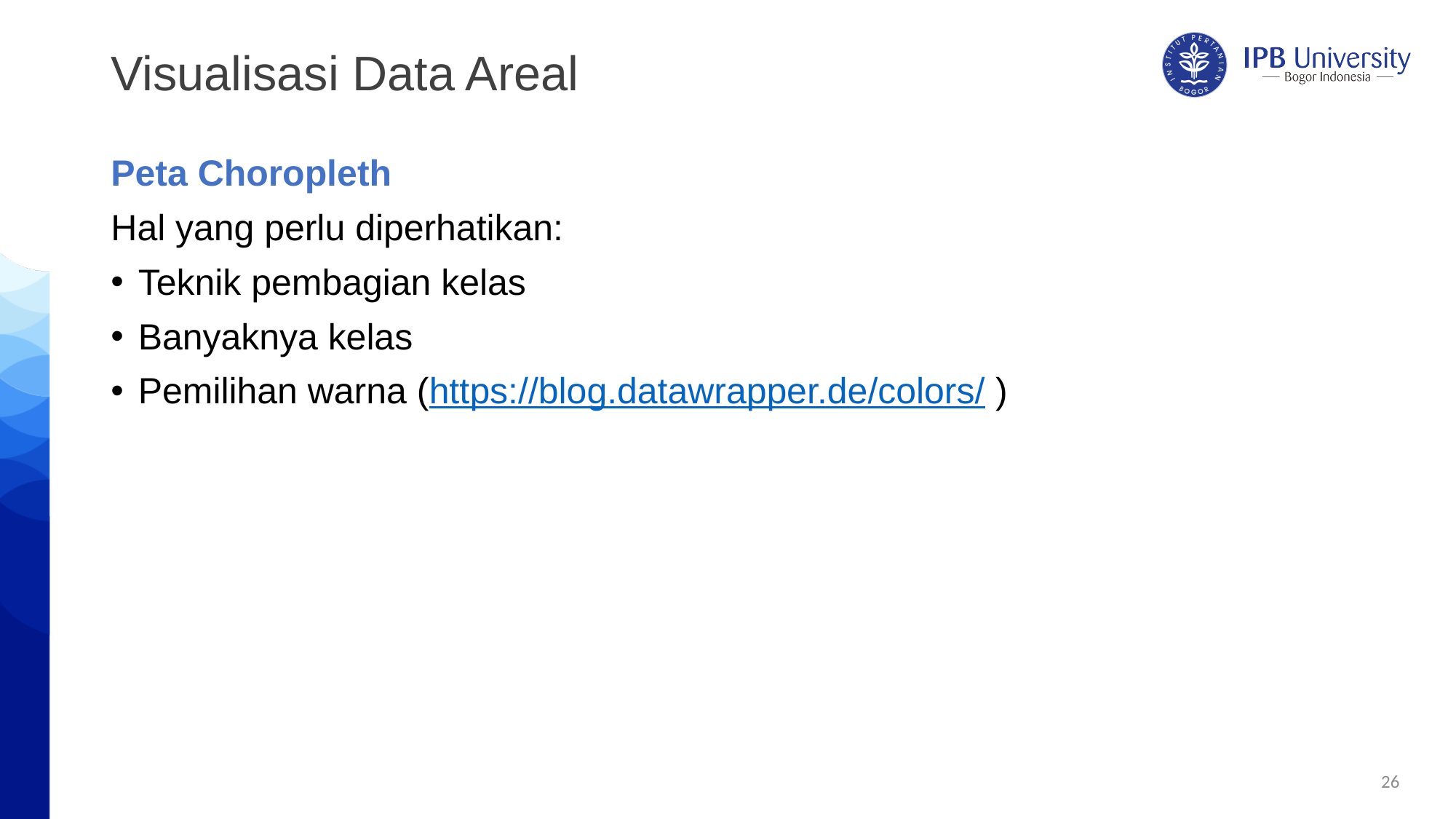

# Visualisasi Data Areal
Peta Choropleth
Hal yang perlu diperhatikan:
Teknik pembagian kelas
Banyaknya kelas
Pemilihan warna (https://blog.datawrapper.de/colors/ )

26